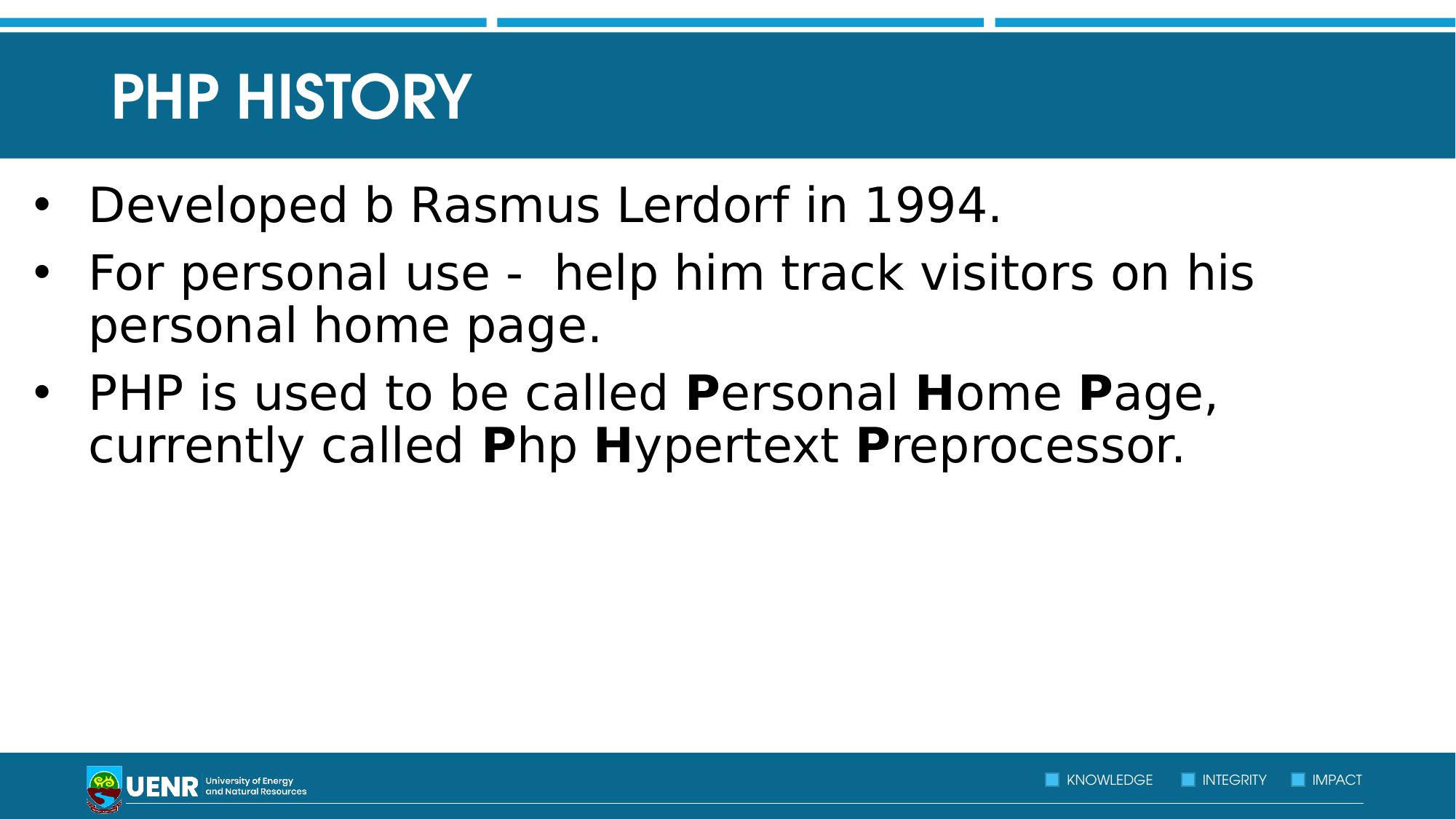

# PHP HISTORY
Developed b Rasmus Lerdorf in 1994.
For personal use -  help him track visitors on his personal home page.
PHP is used to be called Personal Home Page, currently called Php Hypertext Preprocessor.